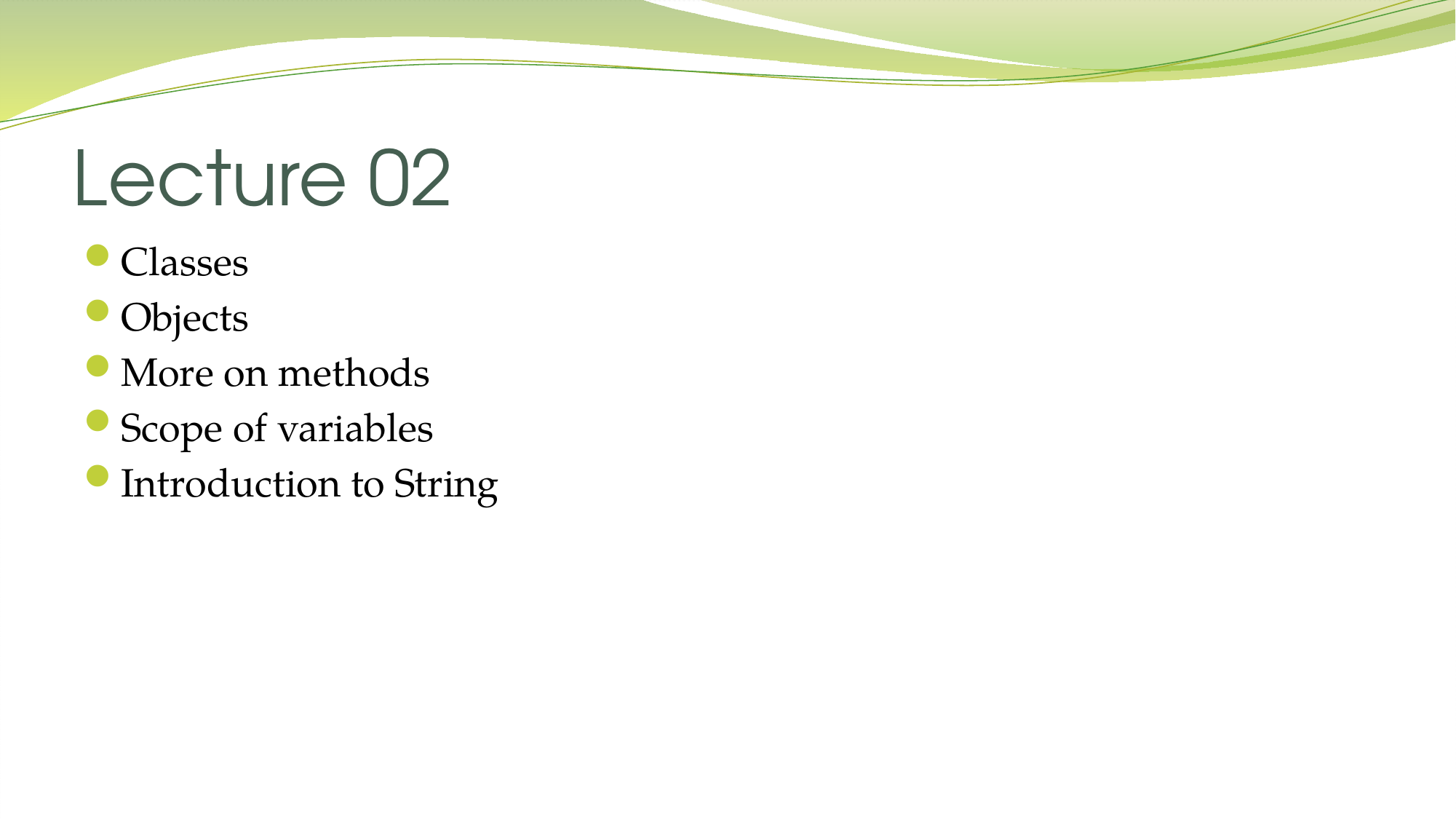

# Lecture 02
Classes
Objects
More on methods
Scope of variables
Introduction to String